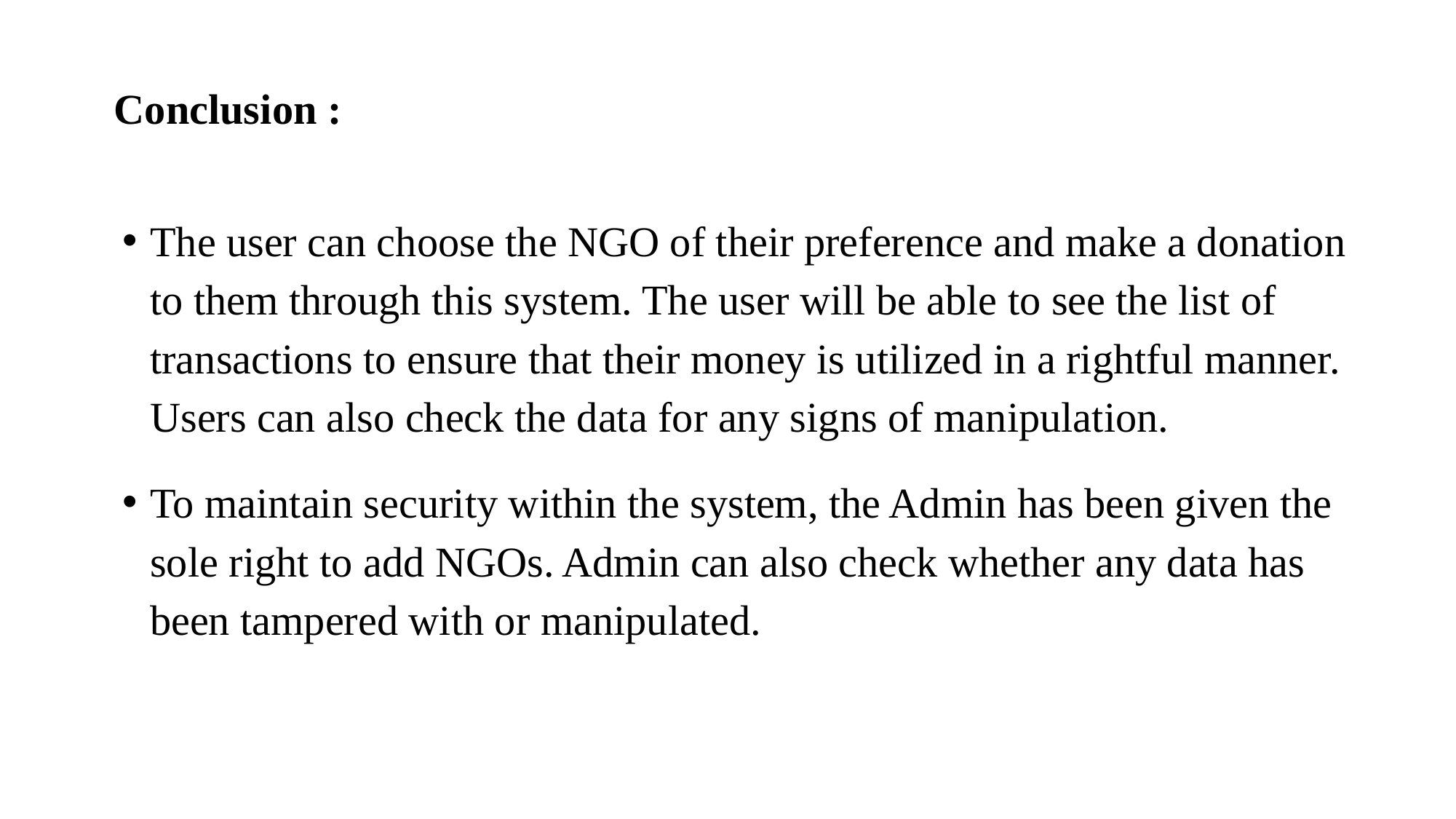

# Conclusion :
The user can choose the NGO of their preference and make a donation to them through this system. The user will be able to see the list of transactions to ensure that their money is utilized in a rightful manner. Users can also check the data for any signs of manipulation.
To maintain security within the system, the Admin has been given the sole right to add NGOs. Admin can also check whether any data has been tampered with or manipulated.